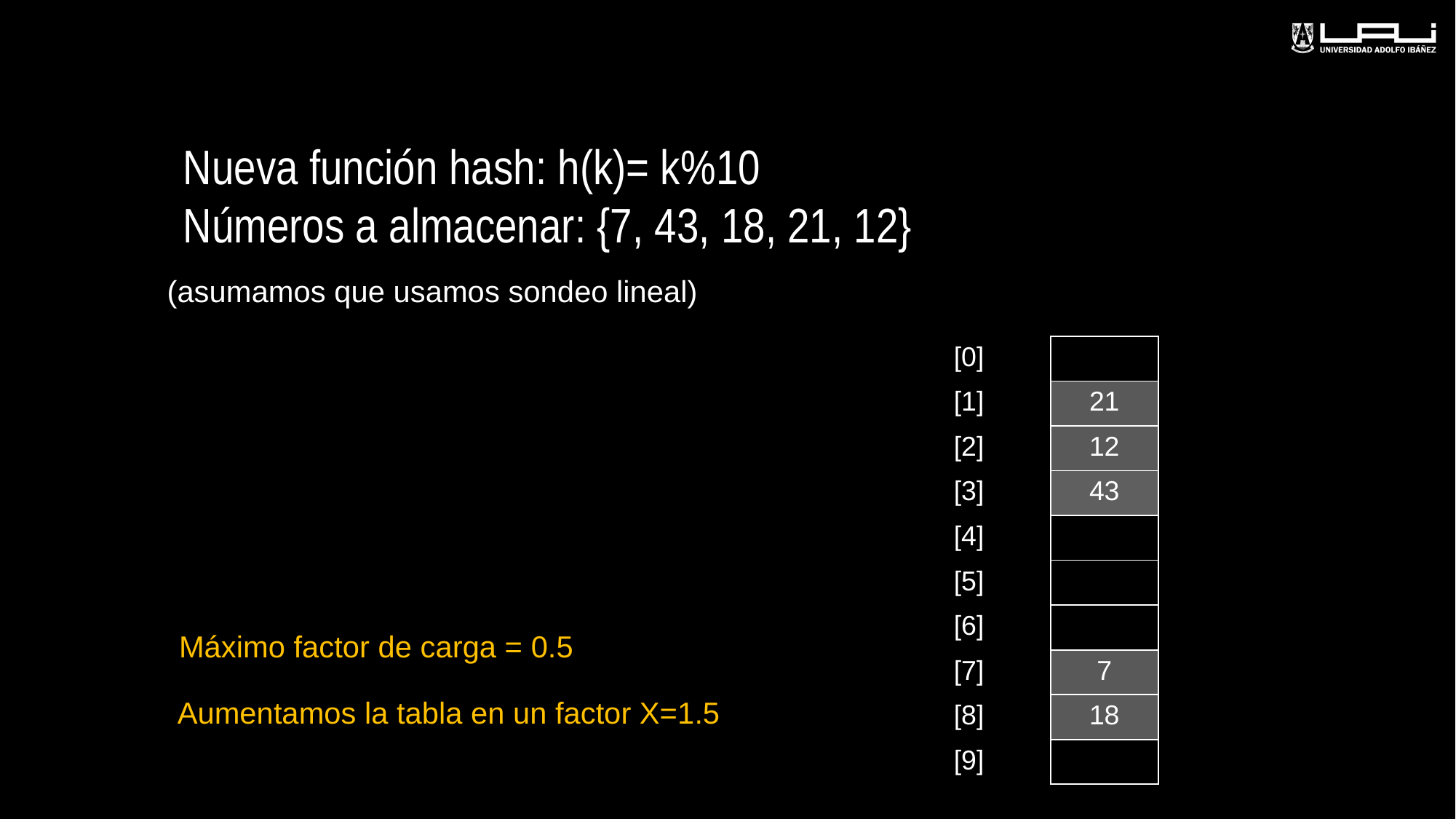

Nueva función hash: h(k)= k%10
Números a almacenar: {7, 43, 18, 21, 12}
(asumamos que usamos sondeo lineal)
| [0] |  |
| --- | --- |
| [1] | 21 |
| [2] | 12 |
| [3] | 43 |
| [4] |  |
| [5] |  |
| [6] |  |
| [7] | 7 |
| [8] | 18 |
| [9] |  |
Máximo factor de carga = 0.5
Aumentamos la tabla en un factor X=1.5